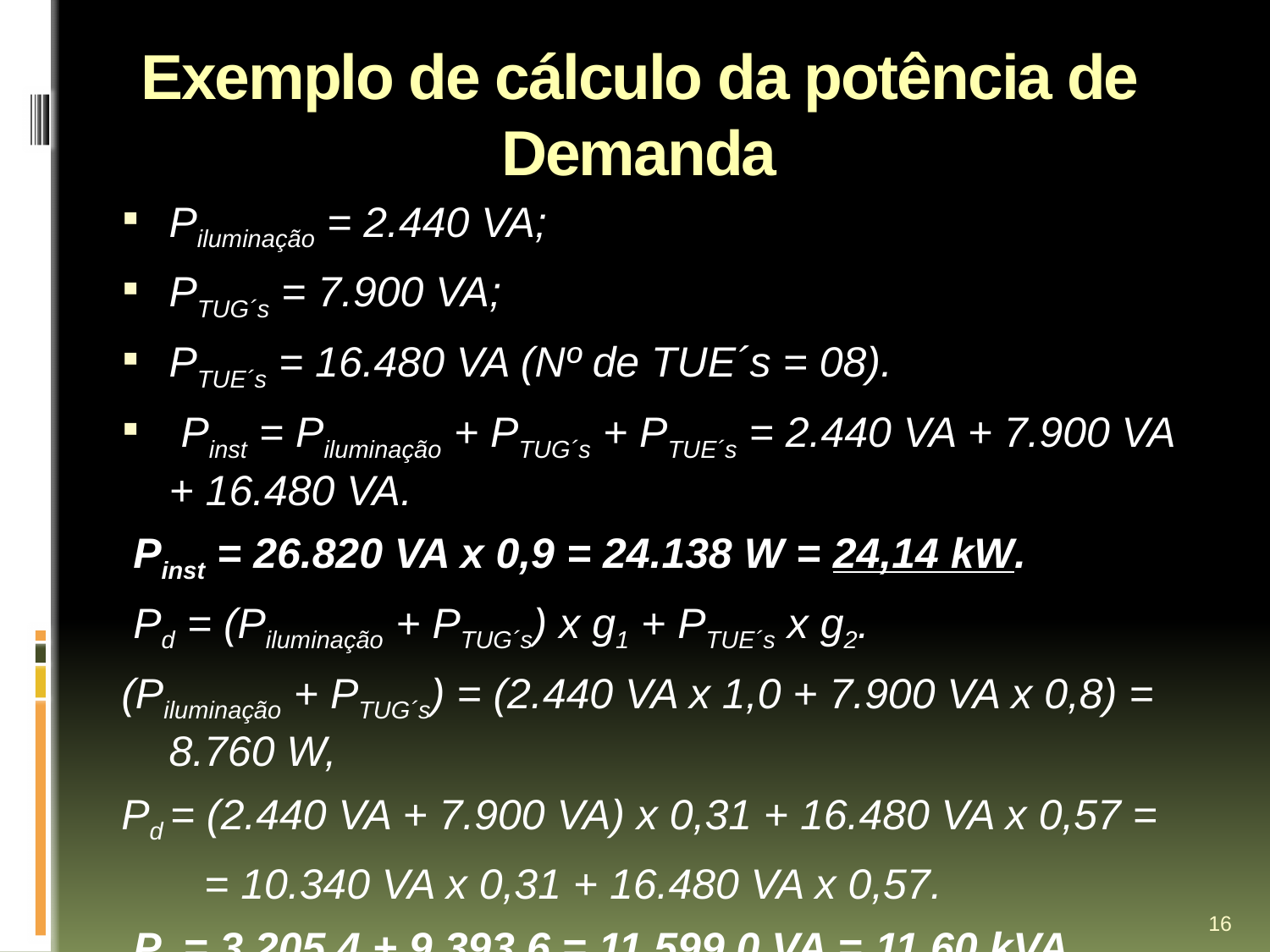

# Exemplo de cálculo da potência de Demanda
Piluminação = 2.440 VA;
PTUG´s = 7.900 VA;
PTUE´s = 16.480 VA (Nº de TUE´s = 08).
 Pinst = Piluminação + PTUG´s + PTUE´s = 2.440 VA + 7.900 VA + 16.480 VA.
 Pinst = 26.820 VA x 0,9 = 24.138 W = 24,14 kW.
 Pd = (Piluminação + PTUG´s) x g1 + PTUE´s x g2.
(Piluminação + PTUG´s) = (2.440 VA x 1,0 + 7.900 VA x 0,8) = 8.760 W,
Pd = (2.440 VA + 7.900 VA) x 0,31 + 16.480 VA x 0,57 =
       = 10.340 VA x 0,31 + 16.480 VA x 0,57.
 Pd = 3.205,4 + 9.393,6 = 11.599,0 VA = 11,60 kVA.

16